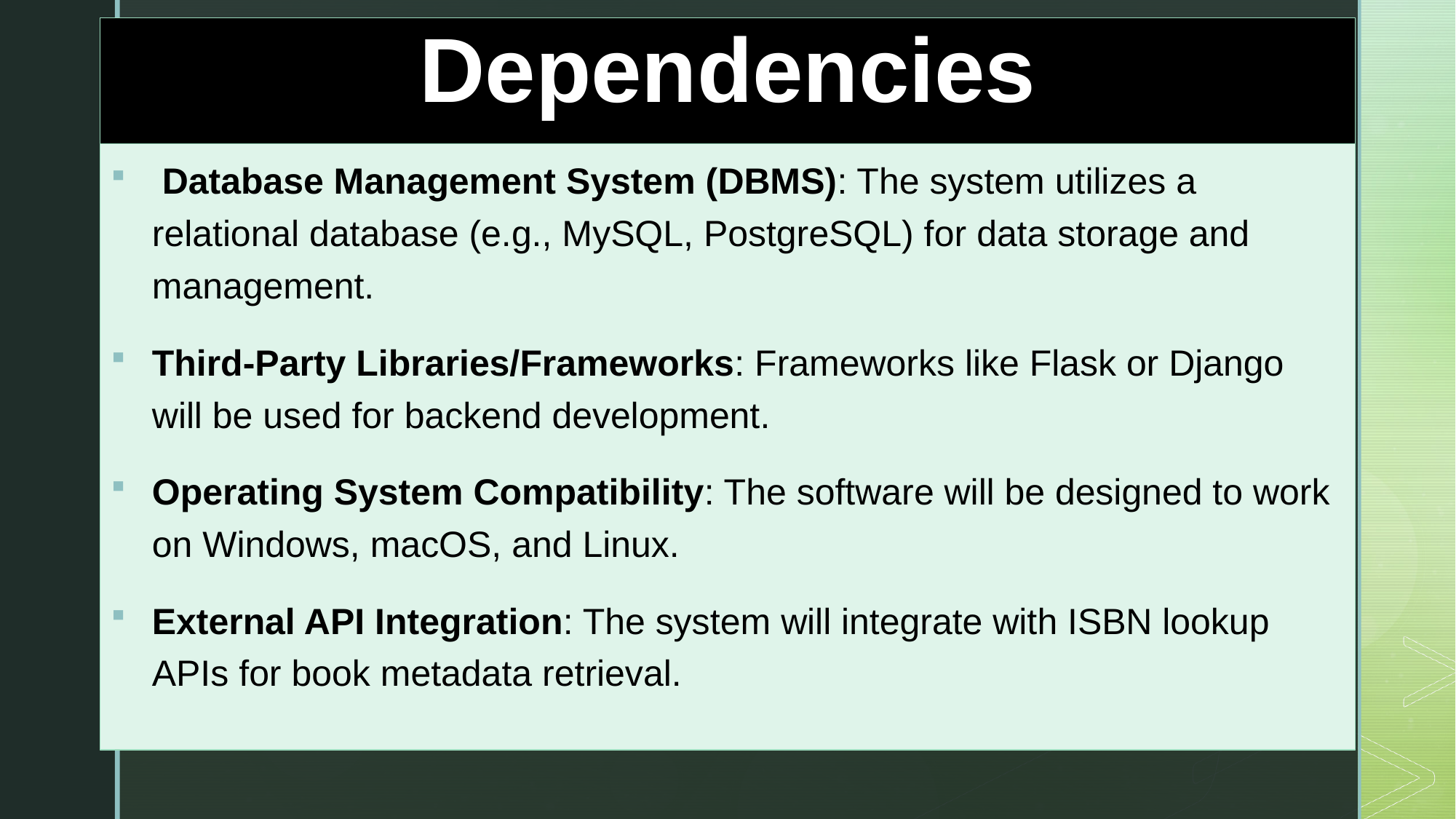

Dependencies
 Database Management System (DBMS): The system utilizes a relational database (e.g., MySQL, PostgreSQL) for data storage and management.
Third-Party Libraries/Frameworks: Frameworks like Flask or Django will be used for backend development.
Operating System Compatibility: The software will be designed to work on Windows, macOS, and Linux.
External API Integration: The system will integrate with ISBN lookup APIs for book metadata retrieval.